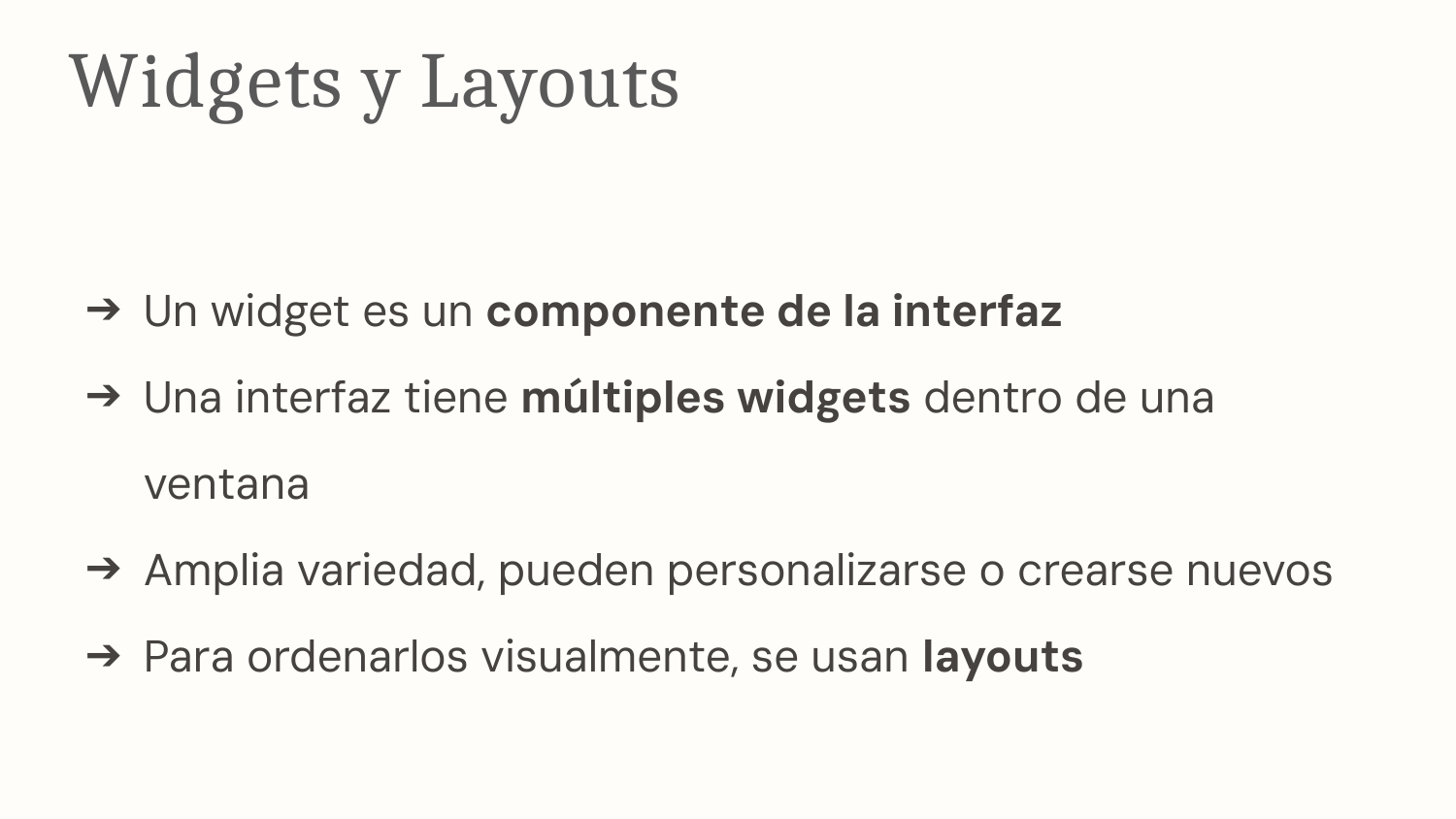

Widgets y Layouts
Un widget es un componente de la interfaz
Una interfaz tiene múltiples widgets dentro de una ventana
Amplia variedad, pueden personalizarse o crearse nuevos
Para ordenarlos visualmente, se usan layouts